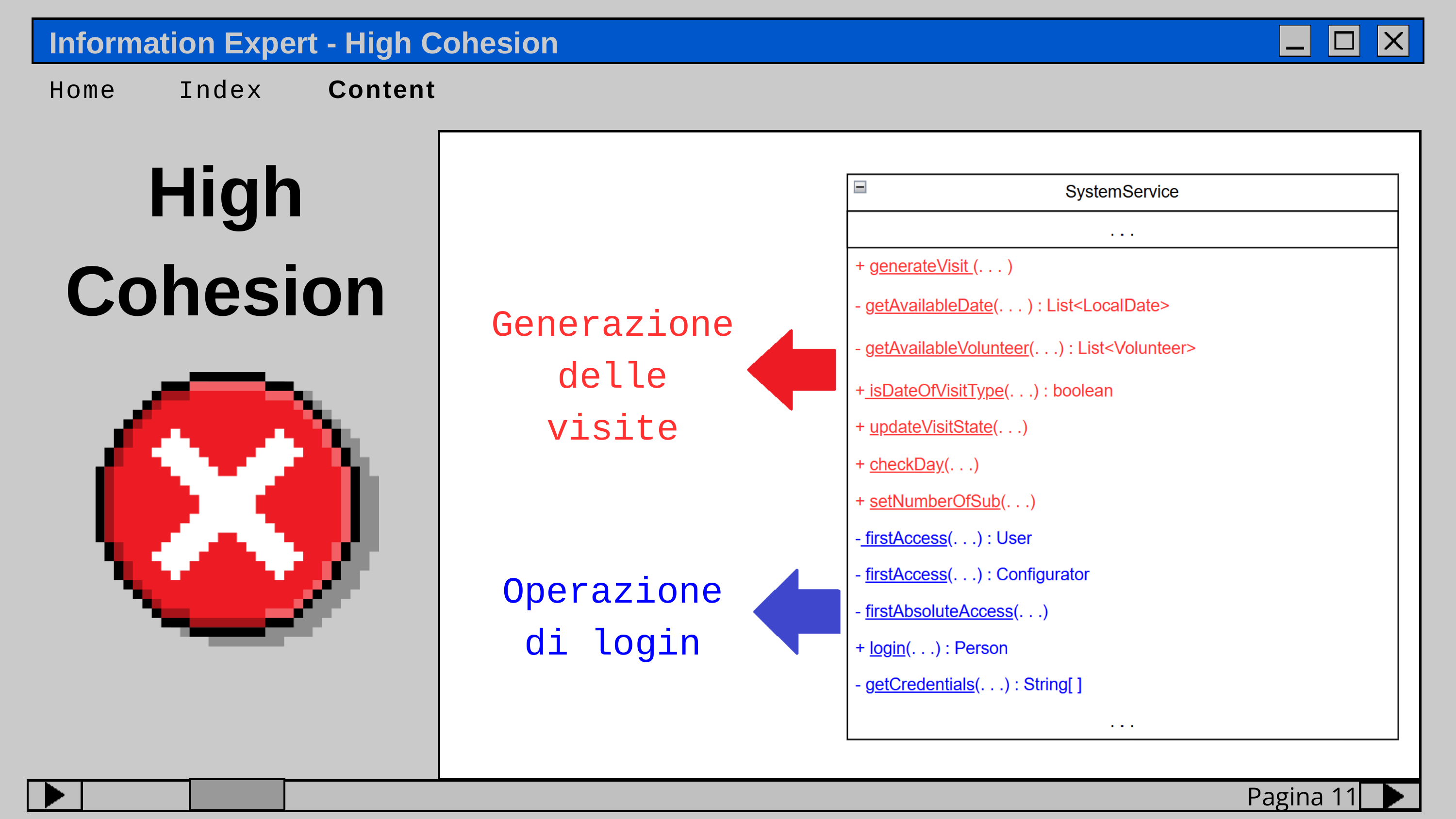

Information Expert - High Cohesion

Home
Index
Content

High Cohesion

Generazione delle visite

Operazione di login
Pagina 11